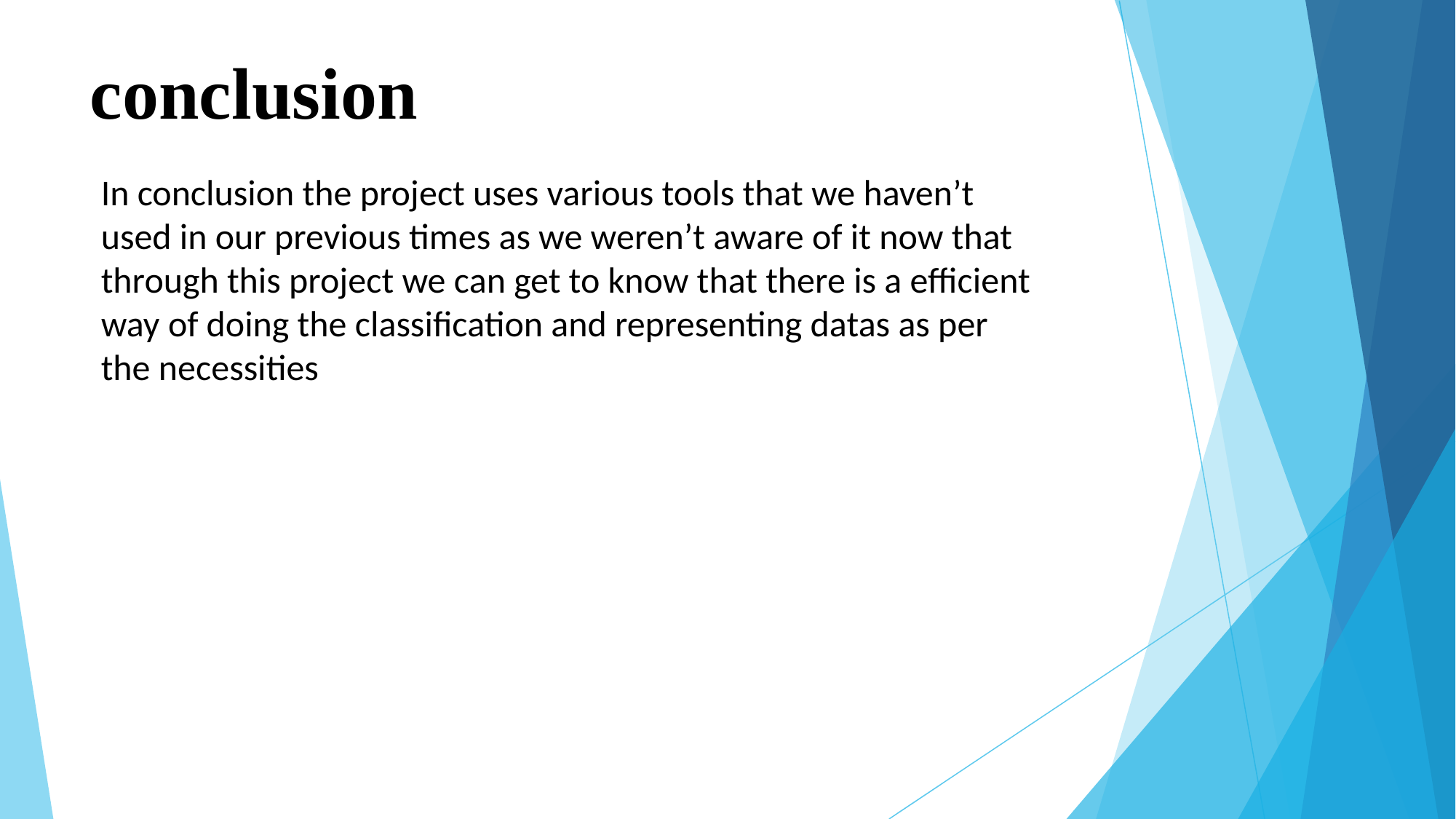

# conclusion
In conclusion the project uses various tools that we haven’t used in our previous times as we weren’t aware of it now that through this project we can get to know that there is a efficient way of doing the classification and representing datas as per the necessities